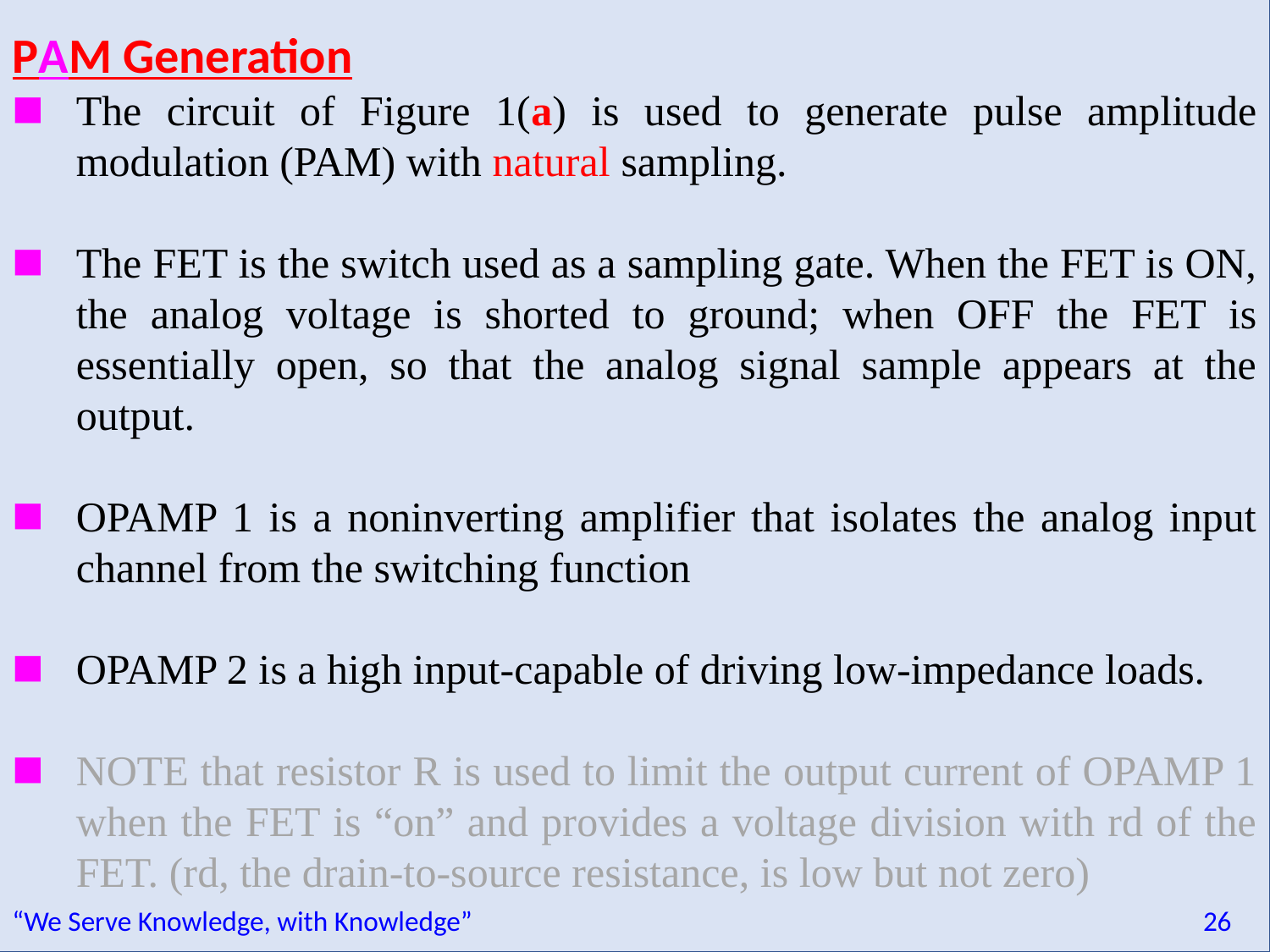

PAM Generation
The circuit of Figure 1(a) is used to generate pulse amplitude modulation (PAM) with natural sampling.

The FET is the switch used as a sampling gate. When the FET is ON, the analog voltage is shorted to ground; when OFF the FET is essentially open, so that the analog signal sample appears at the output.

OPAMP 1 is a noninverting amplifier that isolates the analog input channel from the switching function

OPAMP 2 is a high input-capable of driving low-impedance loads.

NOTE that resistor R is used to limit the output current of OPAMP 1 when the FET is “on” and provides a voltage division with rd of the FET. (rd, the drain-to-source resistance, is low but not zero)